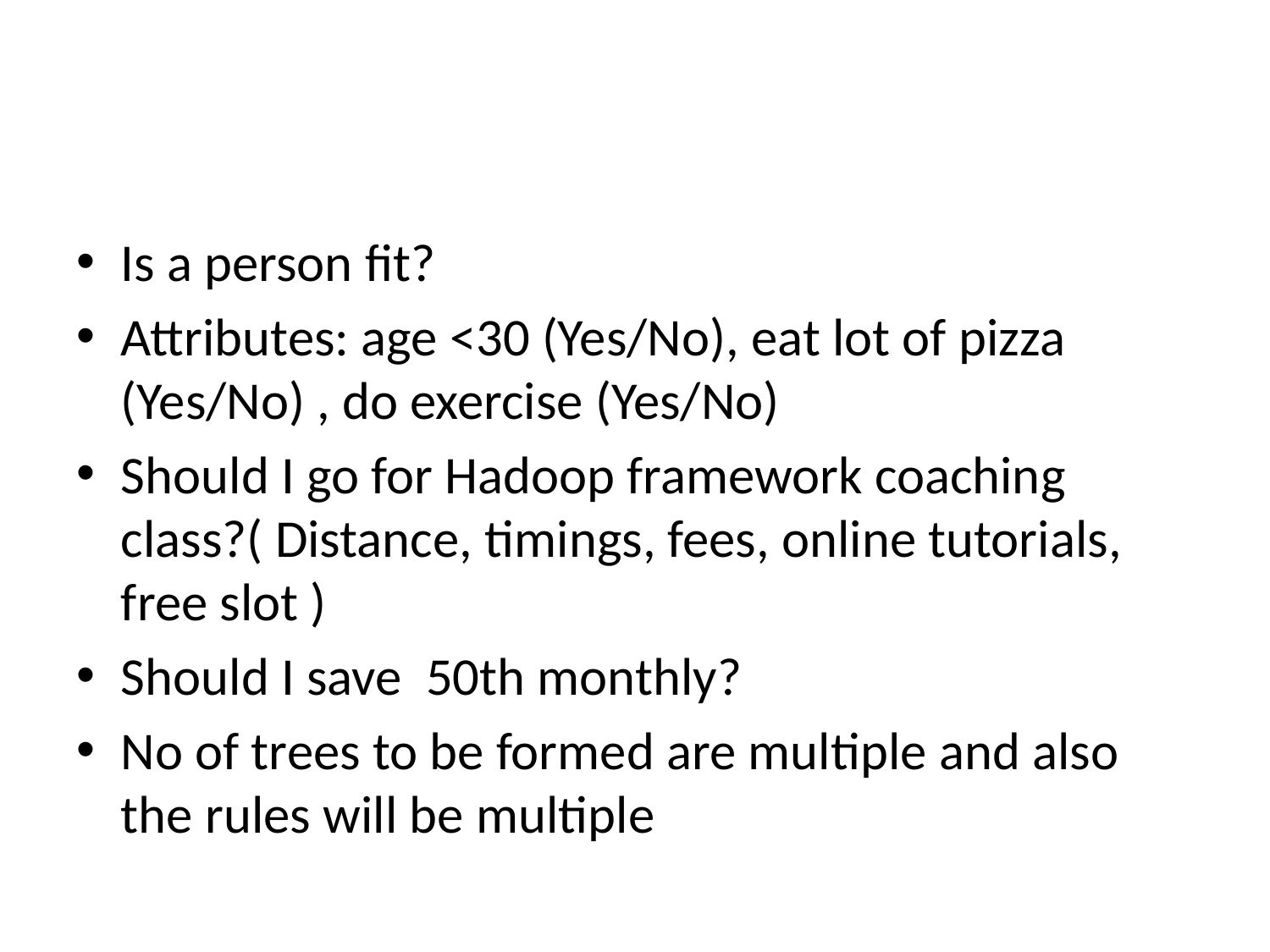

#
Is a person fit?
Attributes: age <30 (Yes/No), eat lot of pizza (Yes/No) , do exercise (Yes/No)
Should I go for Hadoop framework coaching class?( Distance, timings, fees, online tutorials, free slot )
Should I save  50th monthly?
No of trees to be formed are multiple and also the rules will be multiple